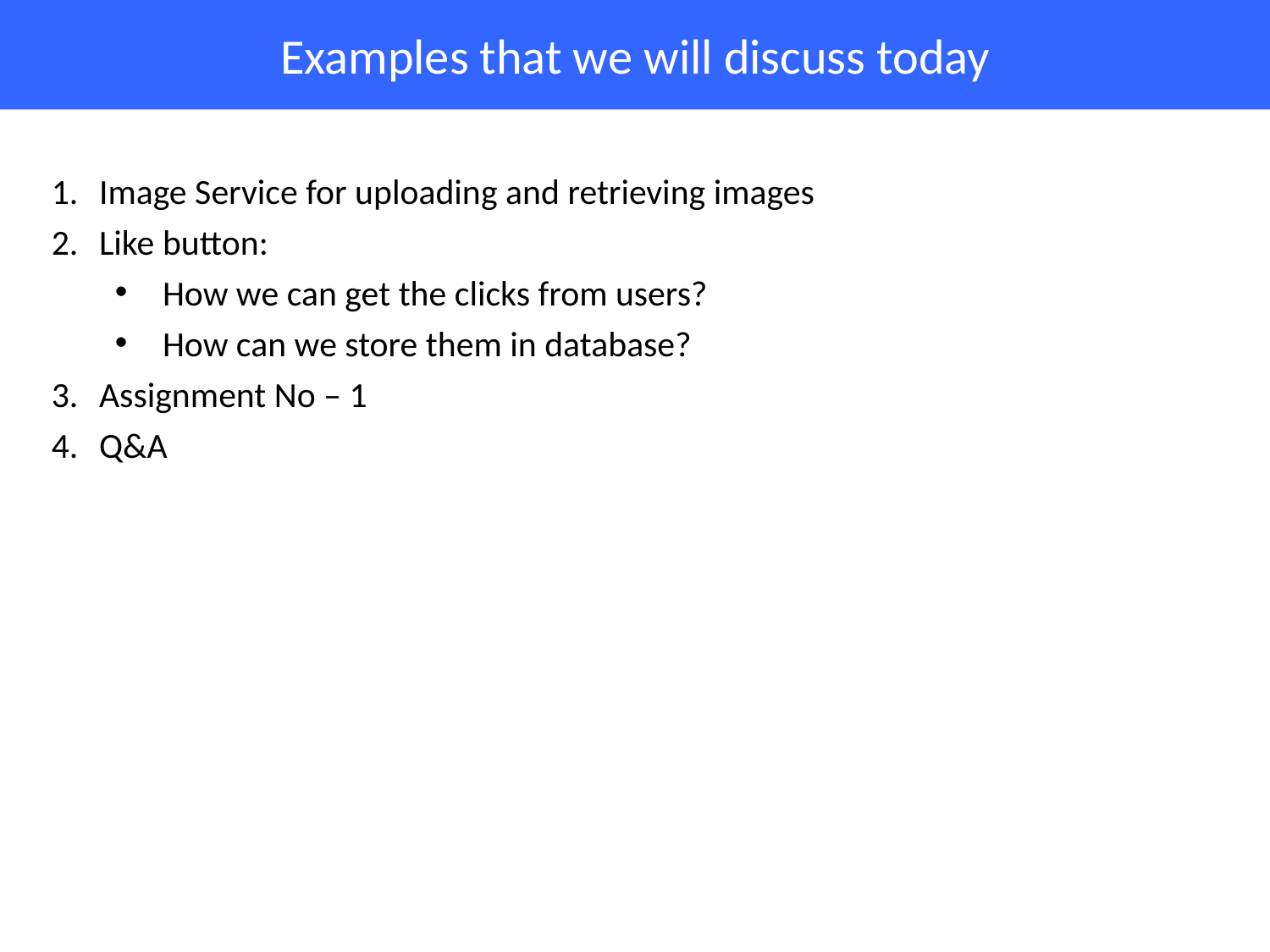

# Examples that we will discuss today
Image Service for uploading and retrieving images
Like button:
How we can get the clicks from users?
How can we store them in database?
Assignment No – 1
Q&A